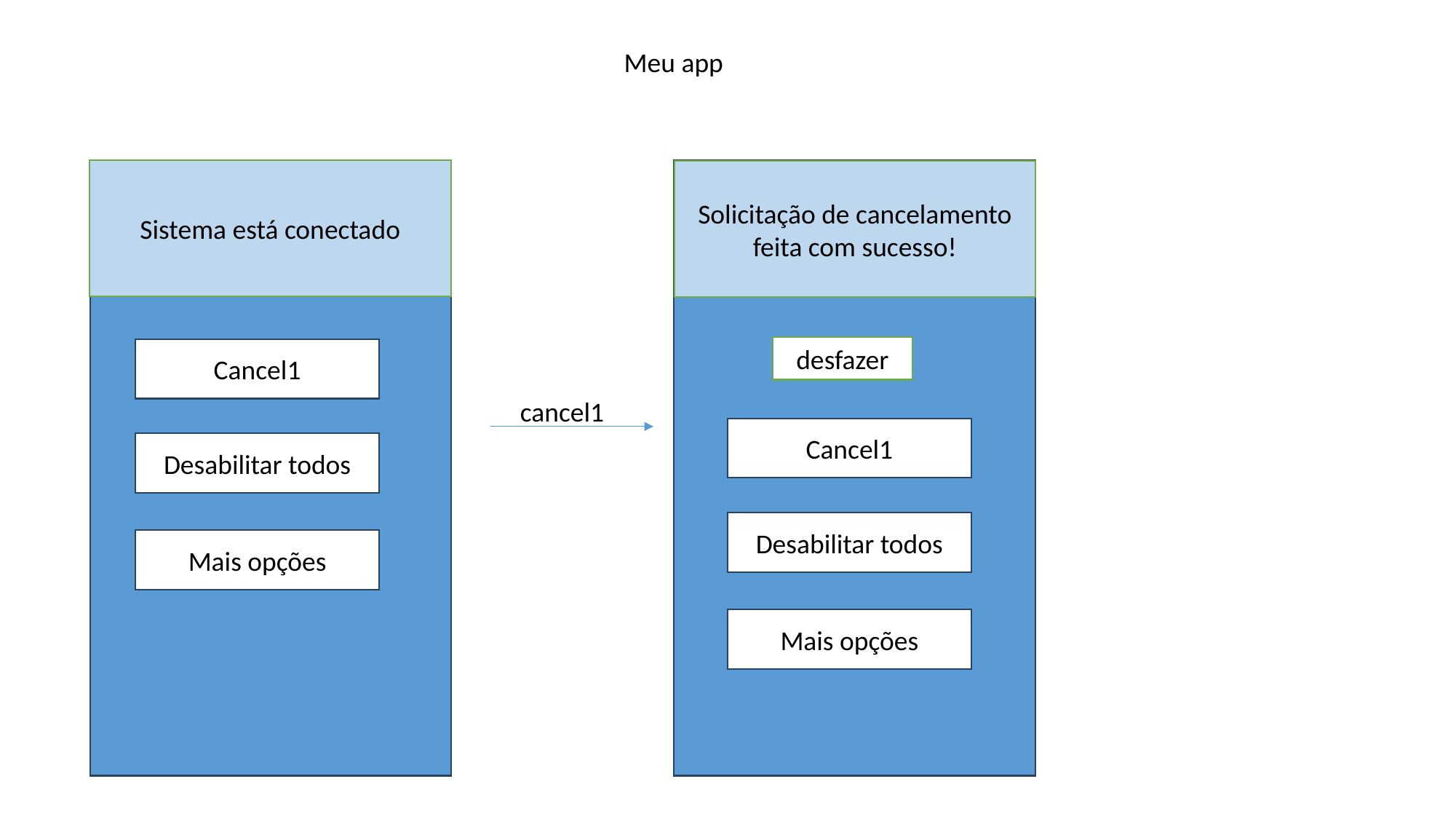

Meu app
Sistema está conectado

Solicitação de cancelamento feita com sucesso!
desfazer
Cancel1
cancel1
Cancel1
Desabilitar todos
Desabilitar todos
Mais opções
Mais opções